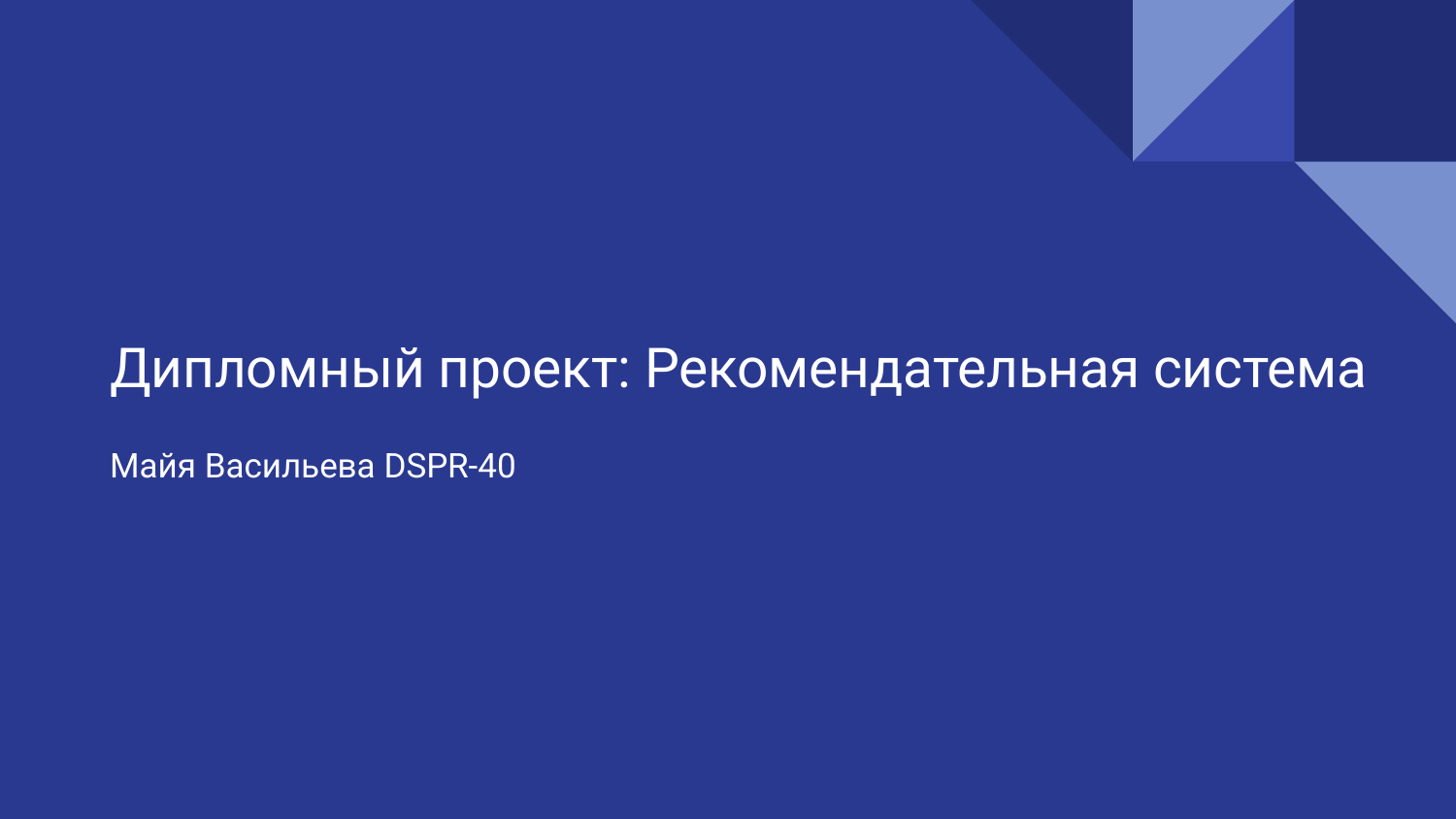

# Дипломный проект: Рекомендательная система
Майя Васильева DSPR-40